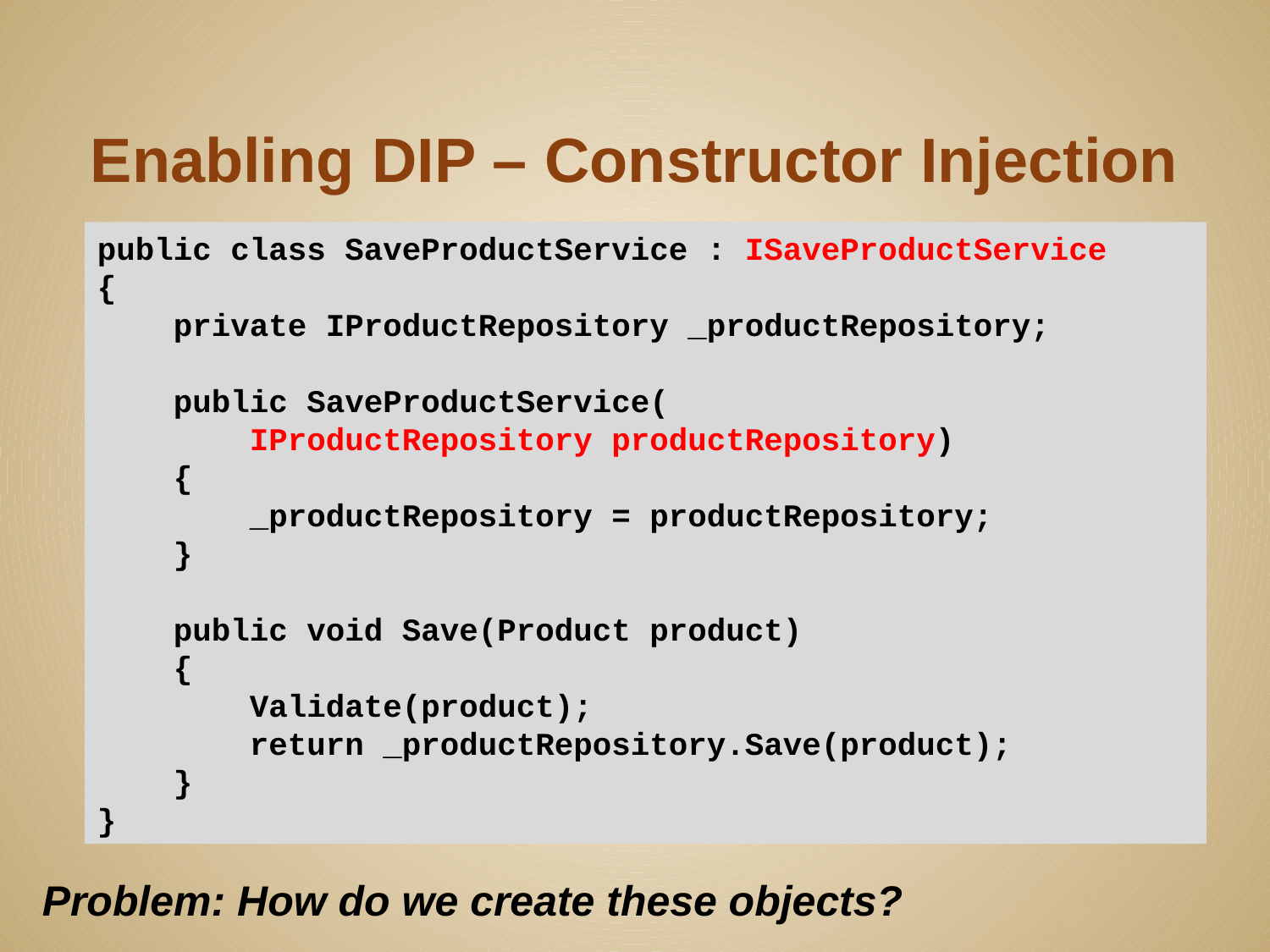

# Enabling DIP – Constructor Injection
public class SaveProductService : ISaveProductService
{
    private IProductRepository _productRepository;

    public SaveProductService(
        IProductRepository productRepository)
    {
        _productRepository = productRepository;
    }

    public void Save(Product product)
    {
        Validate(product);
        return _productRepository.Save(product);
    }
}
Problem: How do we create these objects?